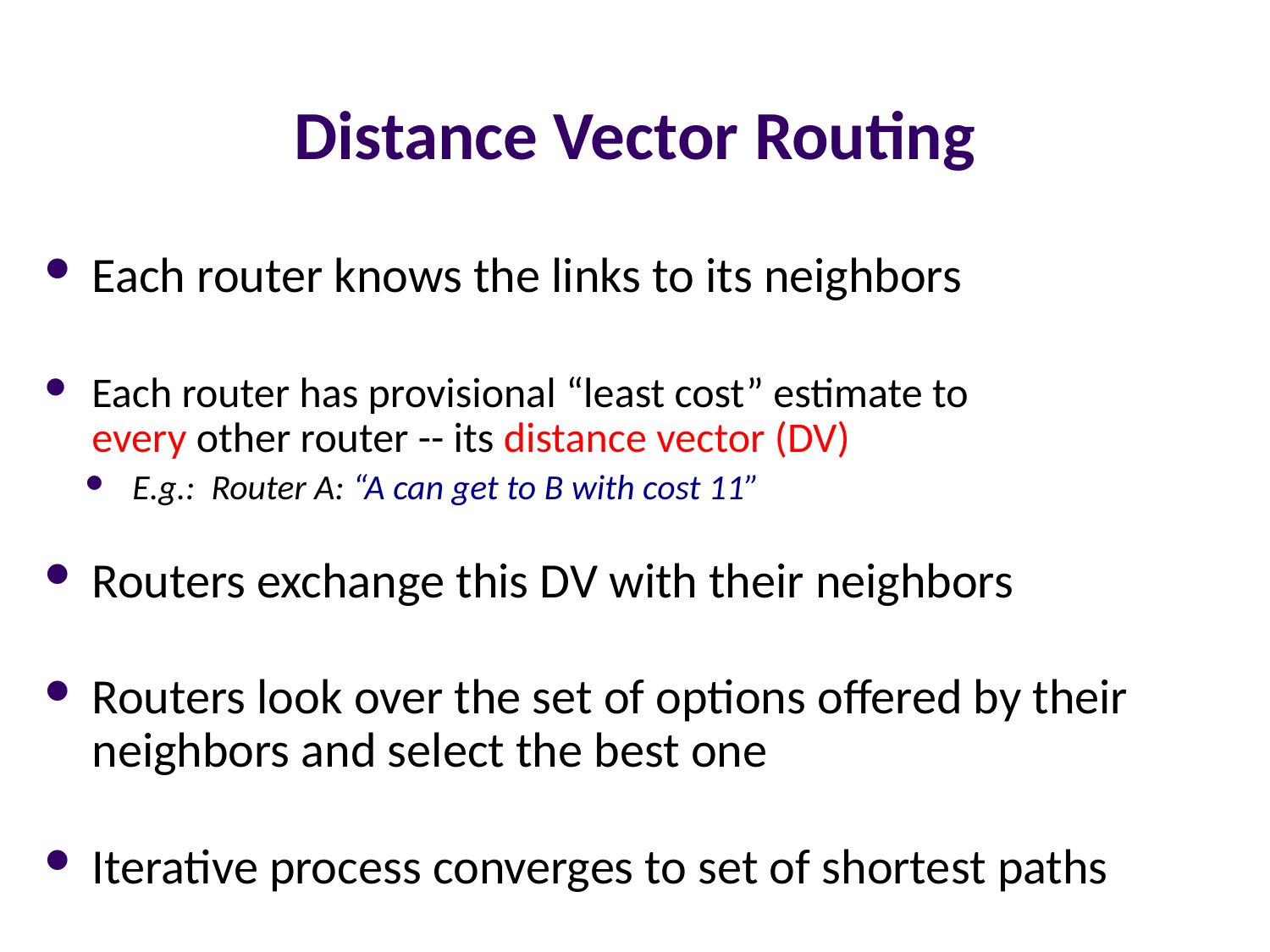

# Distance Vector Routing
Each router knows the links to its neighbors
Each router has provisional “least cost” estimate to
every other router -- its distance vector (DV)
E.g.:  Router A: “A can get to B with cost 11”
Routers exchange this DV with their neighbors
Routers look over the set of options offered by their neighbors and select the best one
Iterative process converges to set of shortest paths